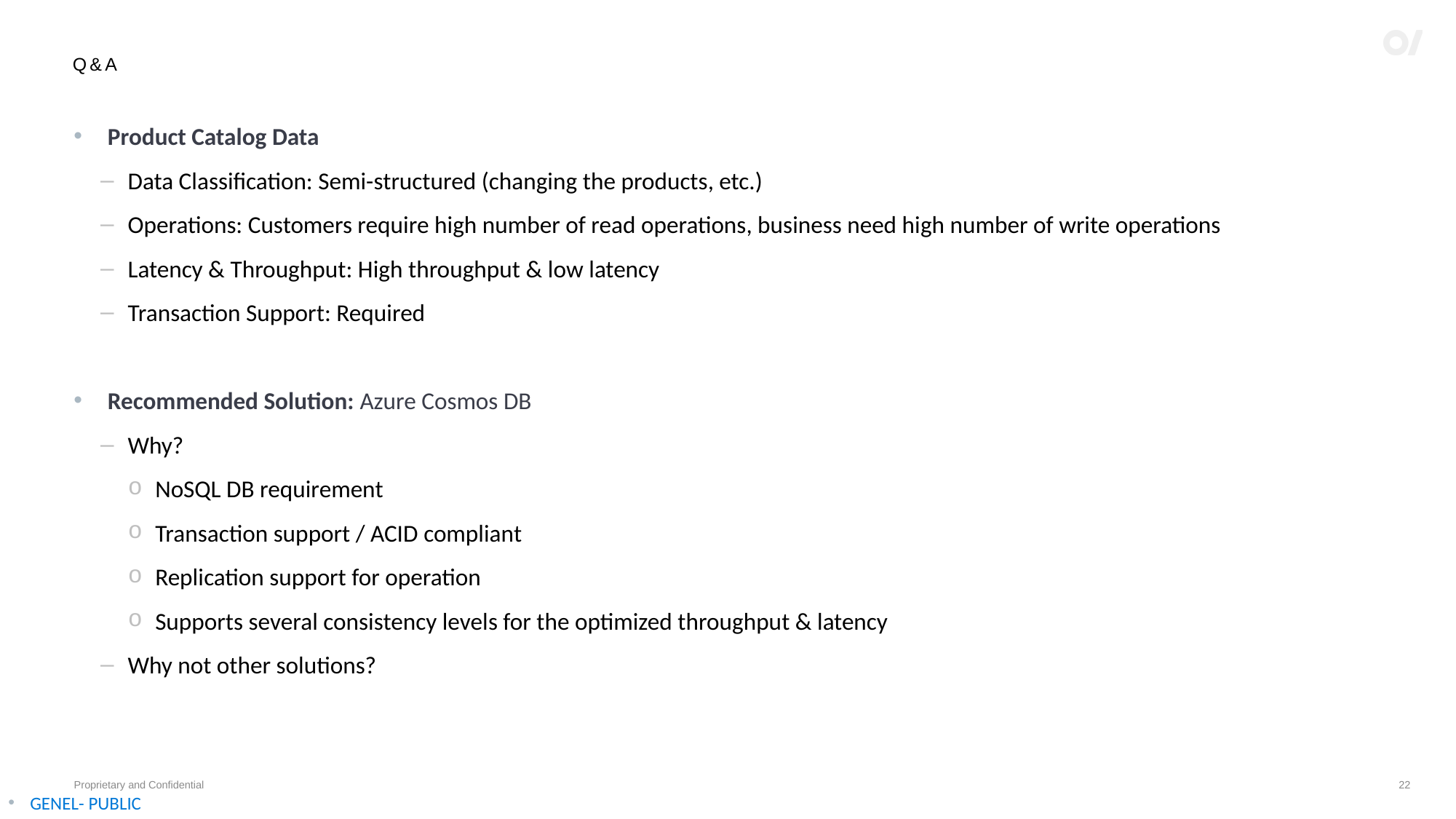

# Q&A
Product Catalog Data
Data Classification: Semi-structured (changing the products, etc.)
Operations: Customers require high number of read operations, business need high number of write operations
Latency & Throughput: High throughput & low latency
Transaction Support: Required

Recommended Solution: Azure Cosmos DB
Why?
NoSQL DB requirement
Transaction support / ACID compliant
Replication support for operation
Supports several consistency levels for the optimized throughput & latency
Why not other solutions?